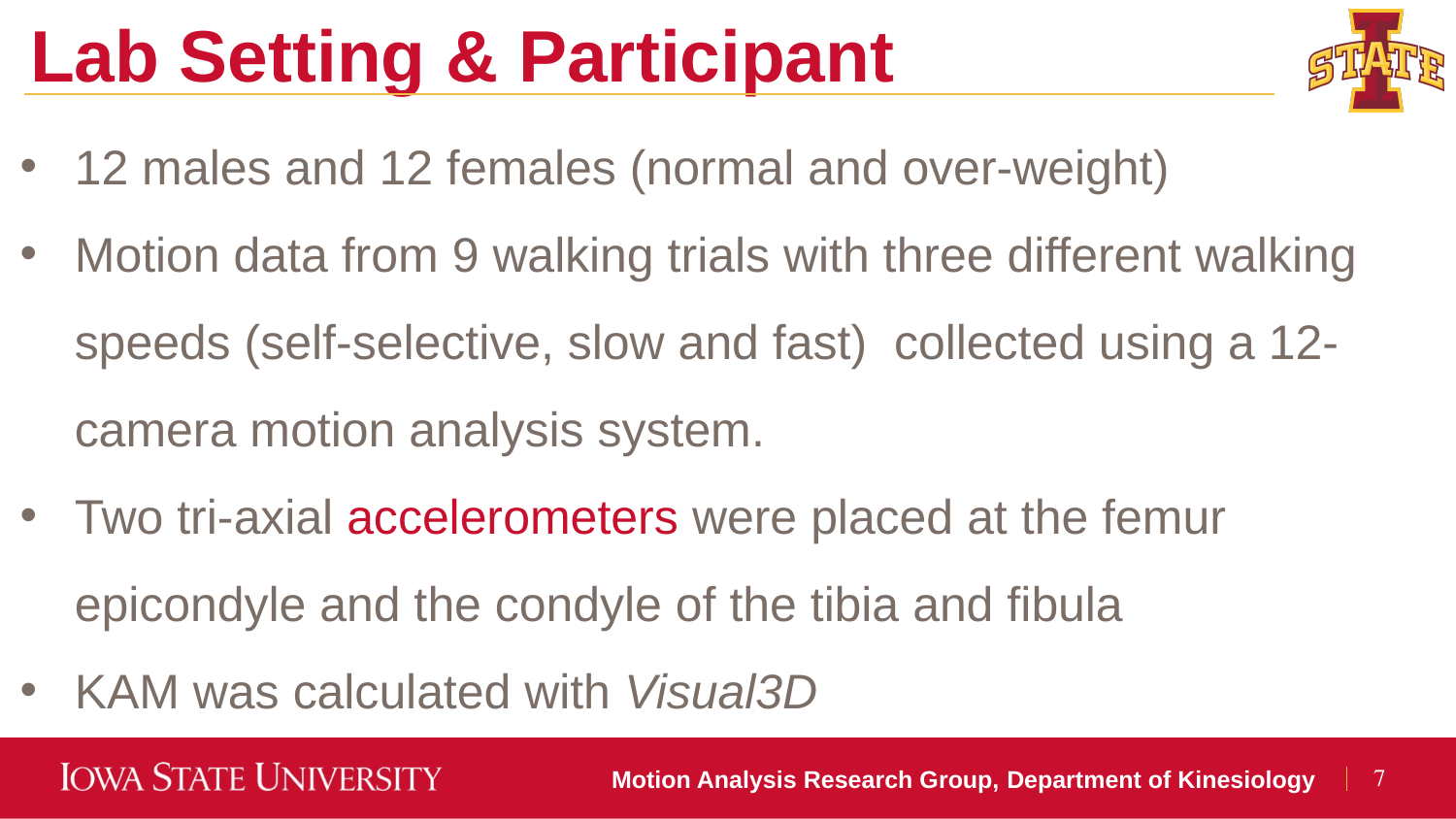

Lab Setting & Participant
12 males and 12 females (normal and over-weight)
Motion data from 9 walking trials with three different walking speeds (self-selective, slow and fast)  collected using a 12-camera motion analysis system.
Two tri-axial accelerometers were placed at the femur epicondyle and the condyle of the tibia and fibula
KAM was calculated with Visual3D